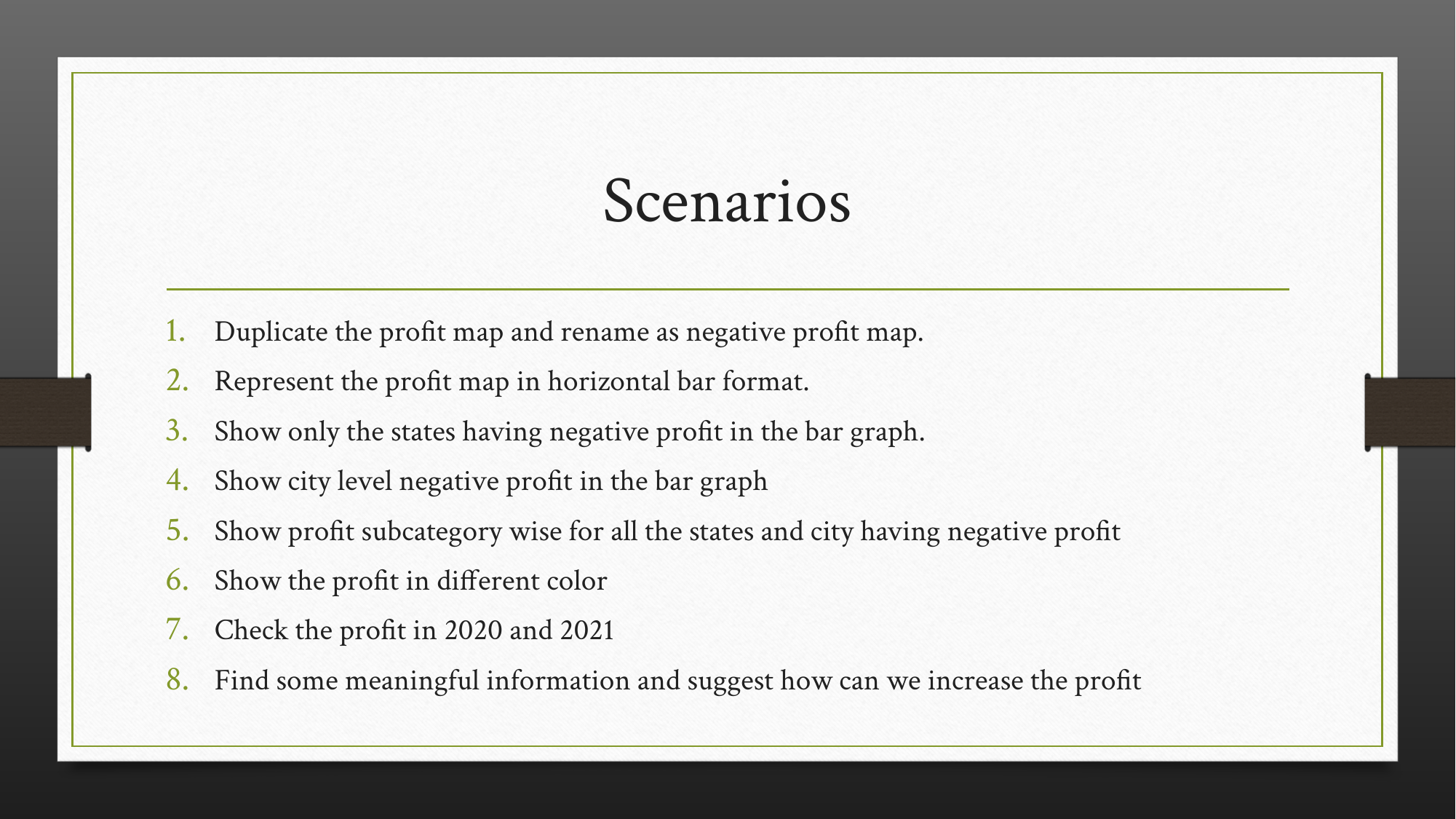

# Scenarios
Duplicate the profit map and rename as negative profit map.
Represent the profit map in horizontal bar format.
Show only the states having negative profit in the bar graph.
Show city level negative profit in the bar graph
Show profit subcategory wise for all the states and city having negative profit
Show the profit in different color
Check the profit in 2020 and 2021
Find some meaningful information and suggest how can we increase the profit